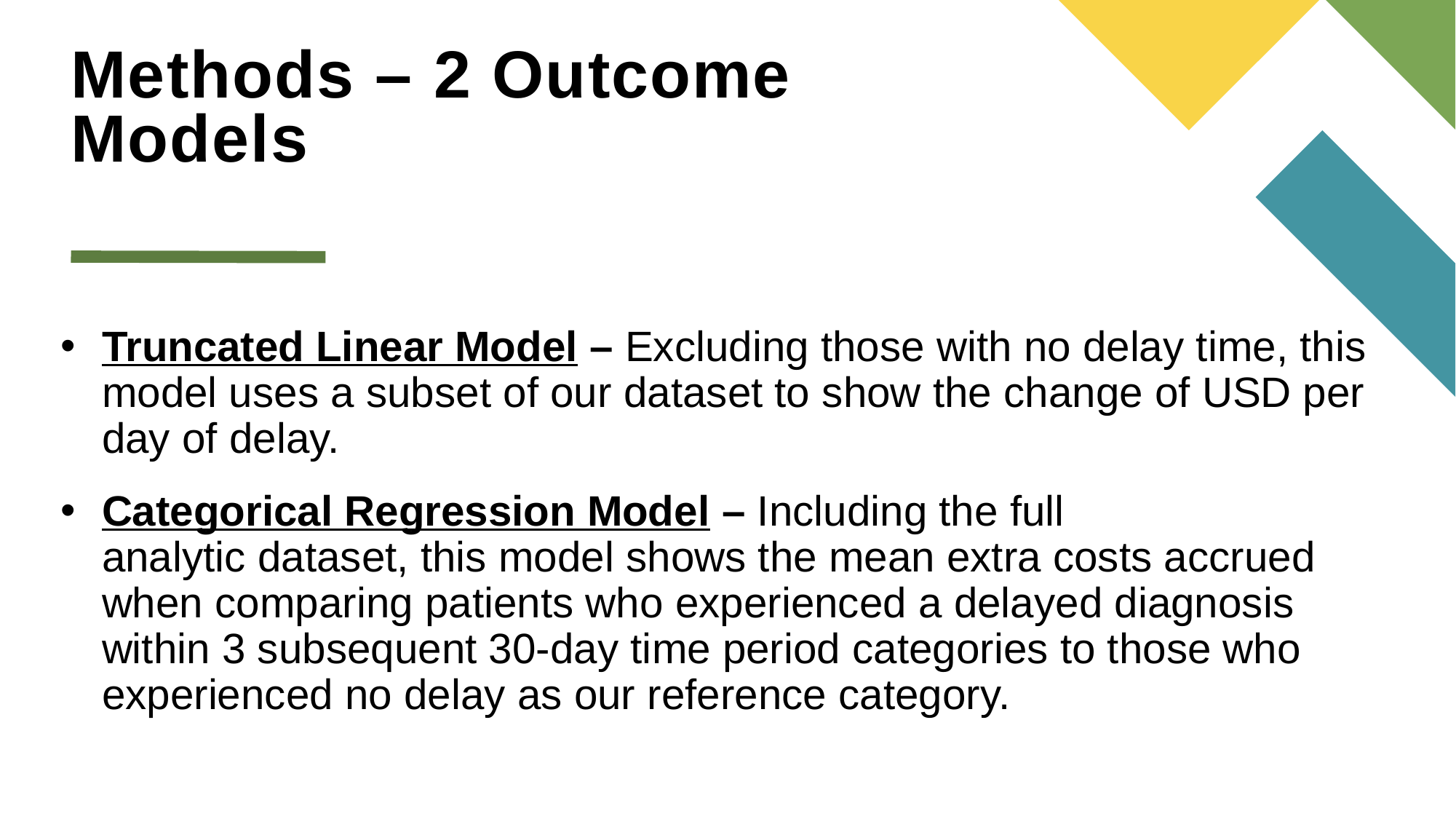

# Methods – 2 Outcome Models
Truncated Linear Model – Excluding those with no delay time, this model uses a subset of our dataset to show the change of USD per day of delay.
Categorical Regression Model – Including the full analytic dataset, this model shows the mean extra costs accrued when comparing patients who experienced a delayed diagnosis within 3 subsequent 30-day time period categories to those who experienced no delay as our reference category.